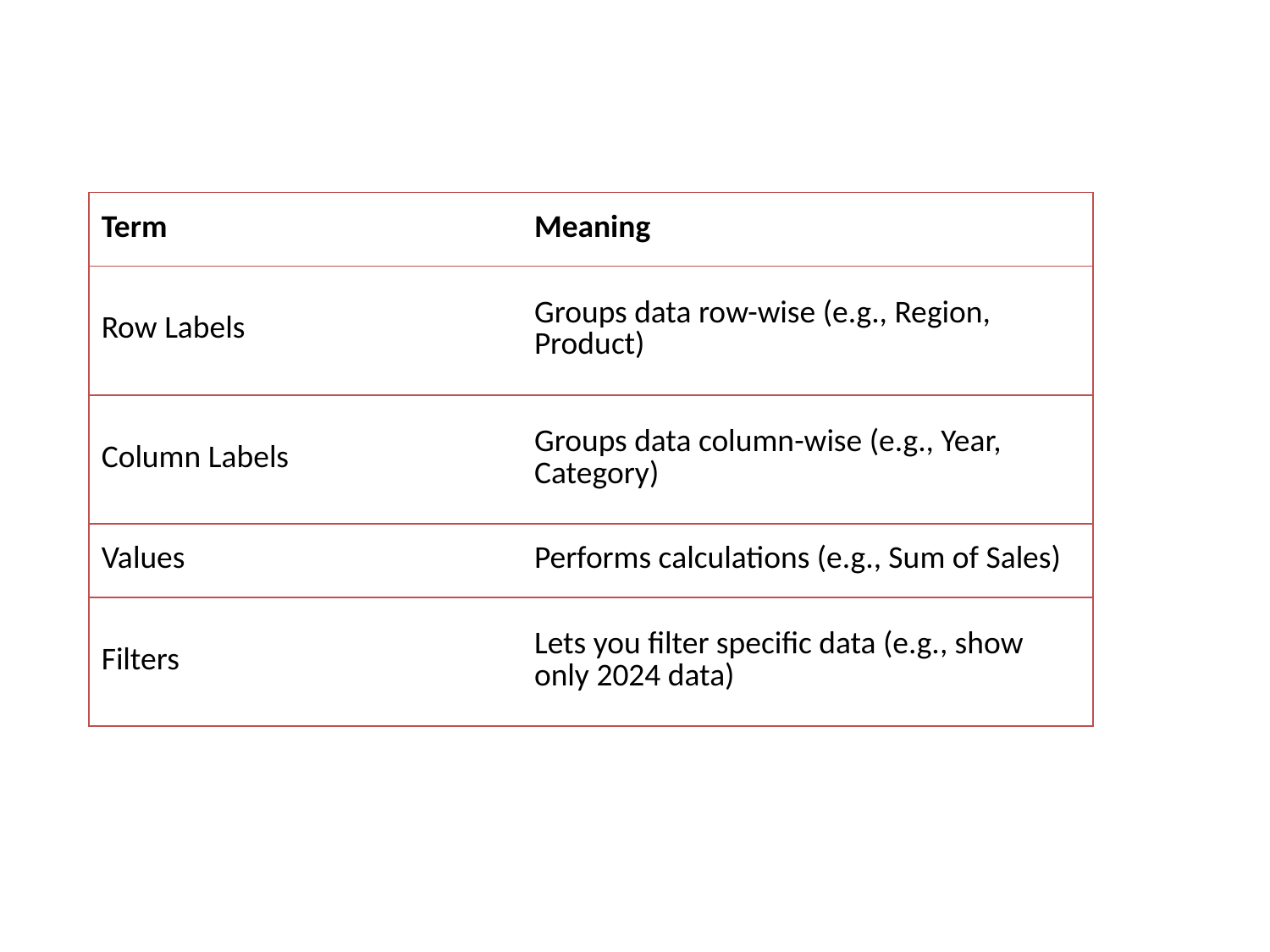

| Term | Meaning |
| --- | --- |
| Row Labels | Groups data row-wise (e.g., Region, Product) |
| Column Labels | Groups data column-wise (e.g., Year, Category) |
| Values | Performs calculations (e.g., Sum of Sales) |
| Filters | Lets you filter specific data (e.g., show only 2024 data) |